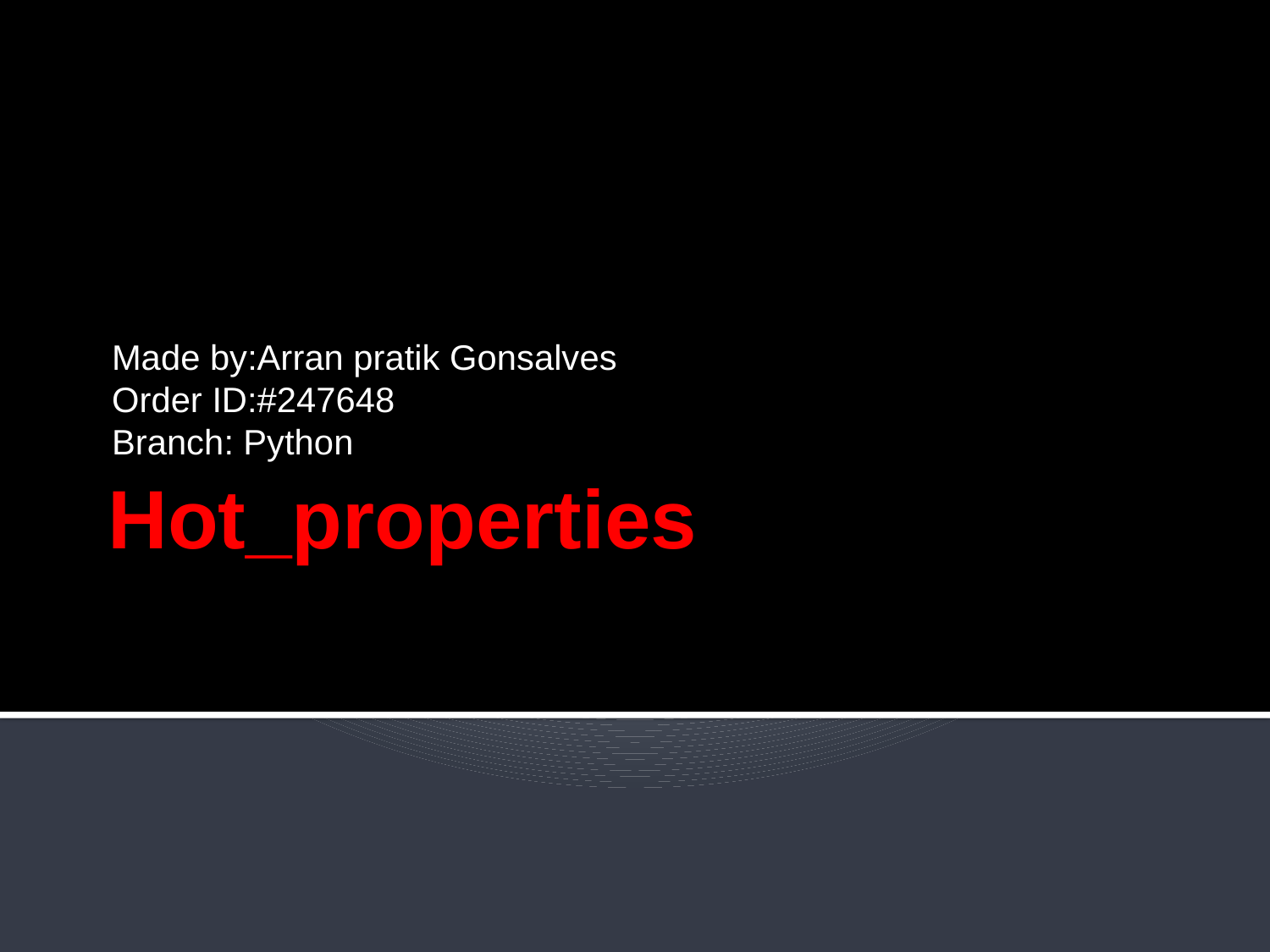

Made by:Arran pratik Gonsalves
Order ID:#247648
Branch: Python
# Hot_properties